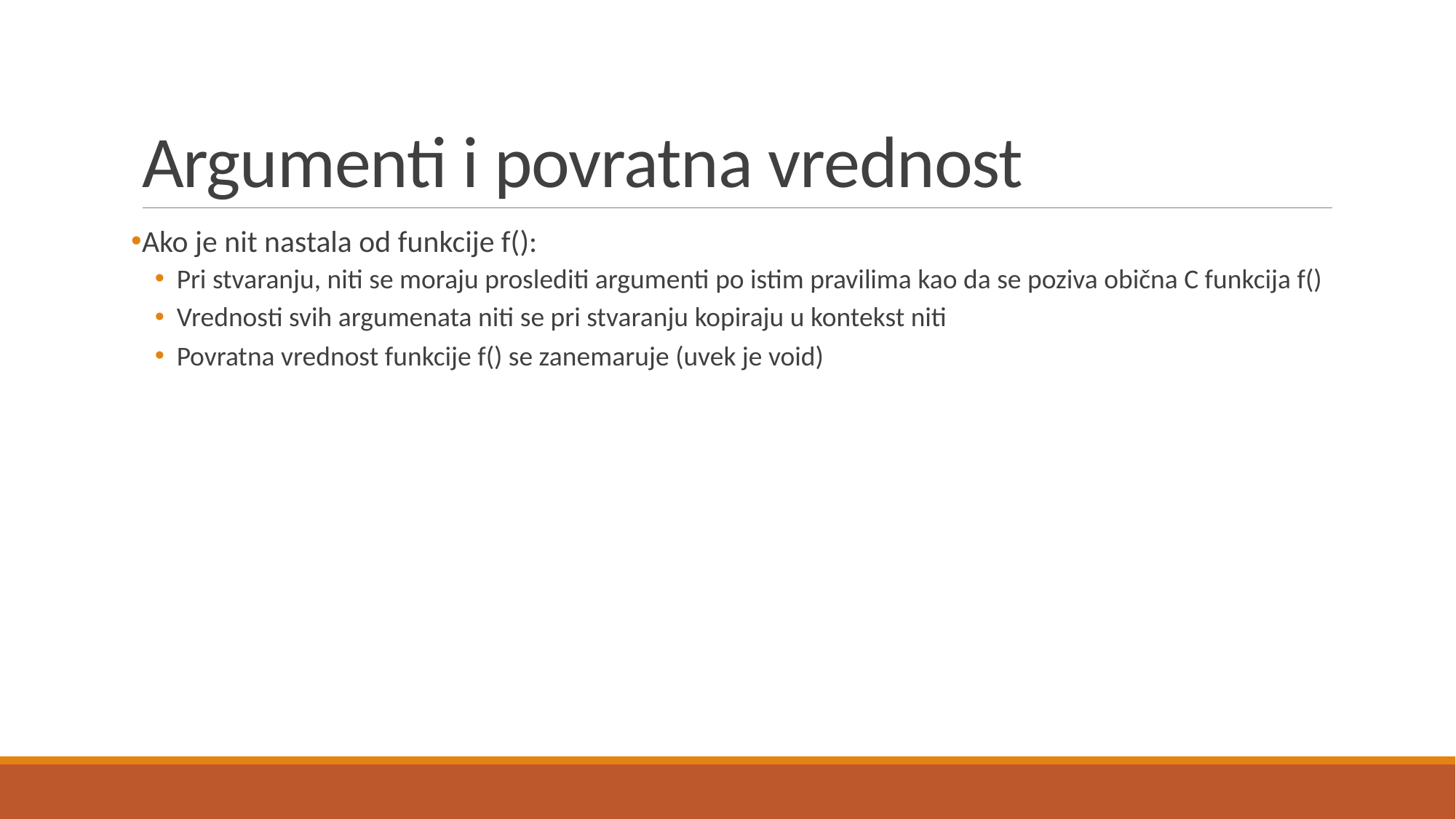

# Argumenti i povratna vrednost
Ako je nit nastala od funkcije f():
Pri stvaranju, niti se moraju proslediti argumenti po istim pravilima kao da se poziva obična C funkcija f()
Vrednosti svih argumenata niti se pri stvaranju kopiraju u kontekst niti
Povratna vrednost funkcije f() se zanemaruje (uvek je void)